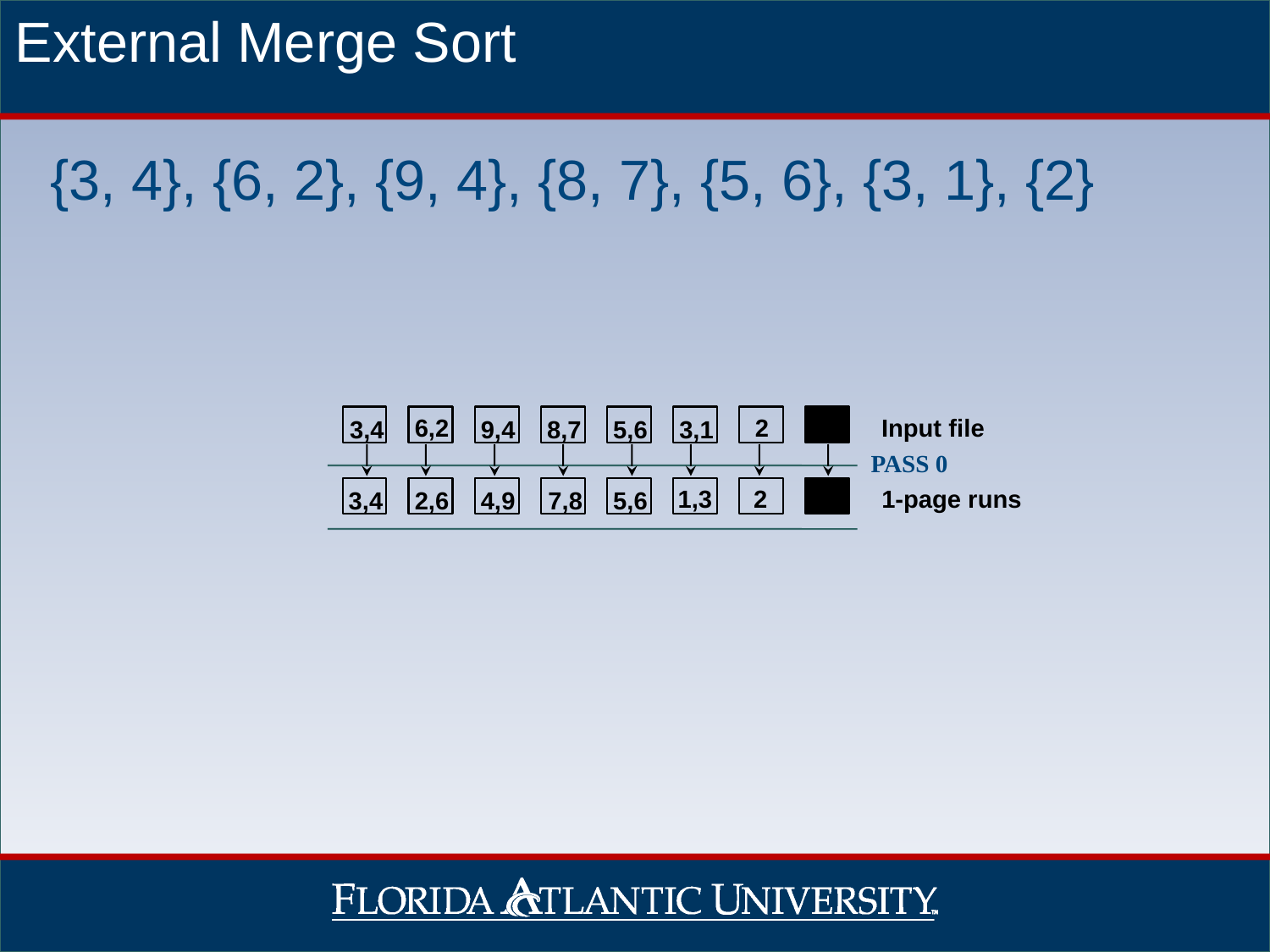

External Merge Sort
{3, 4}, {6, 2}, {9, 4}, {8, 7}, {5, 6}, {3, 1}, {2}
6,2
2
Input file

3,4
9,4
8,7
5,6
3,1
PASS 0

1,3
2
1-page runs

3,4
2,6
4,9
7,8
5,6